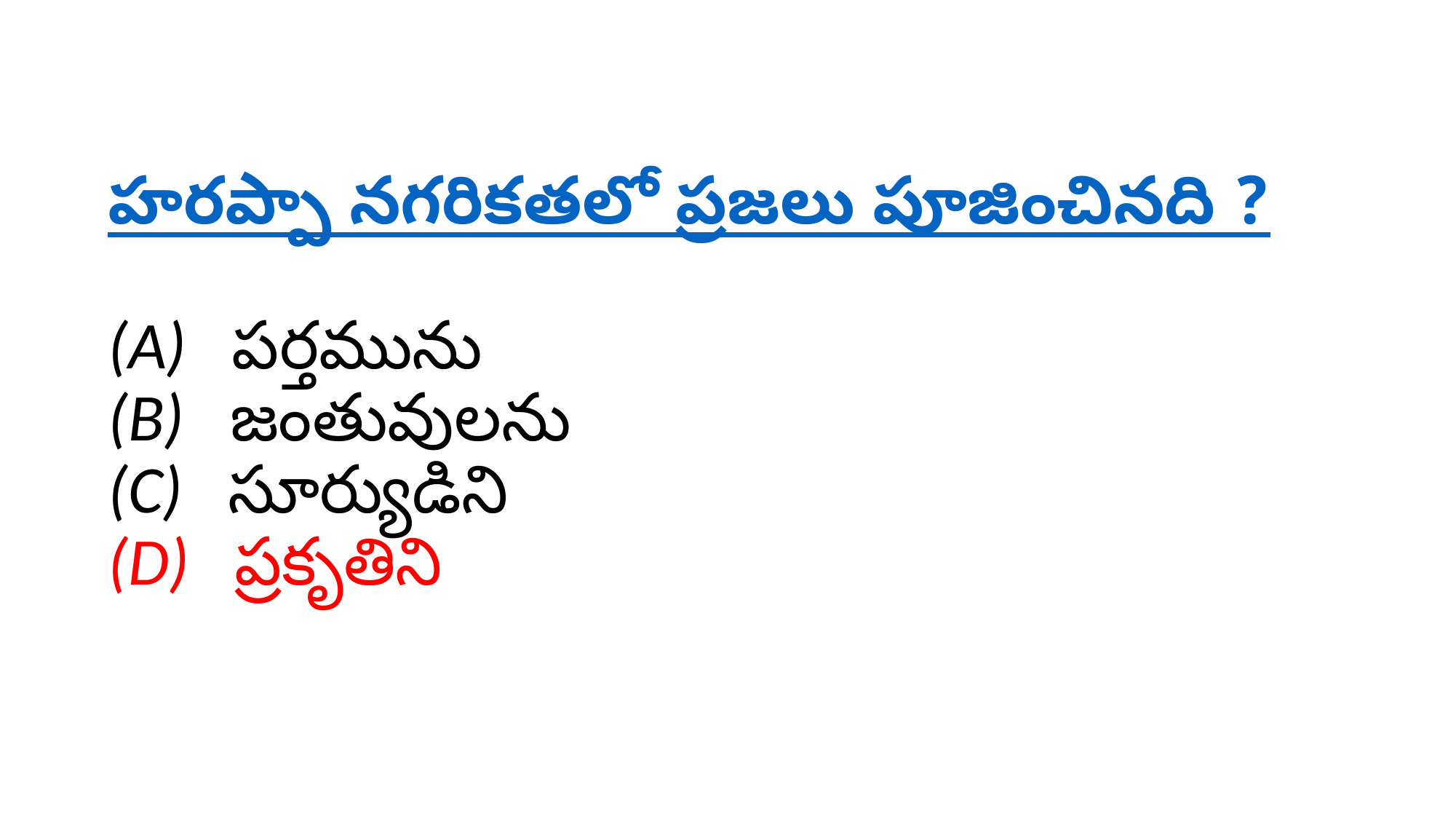

# హరప్పా నగరికతలో ప్రజలు పూజించినది ? (A)   పర్తమును (B)   జంతువులను (C)   సూర్యుడిని (D)   ప్రకృతిని